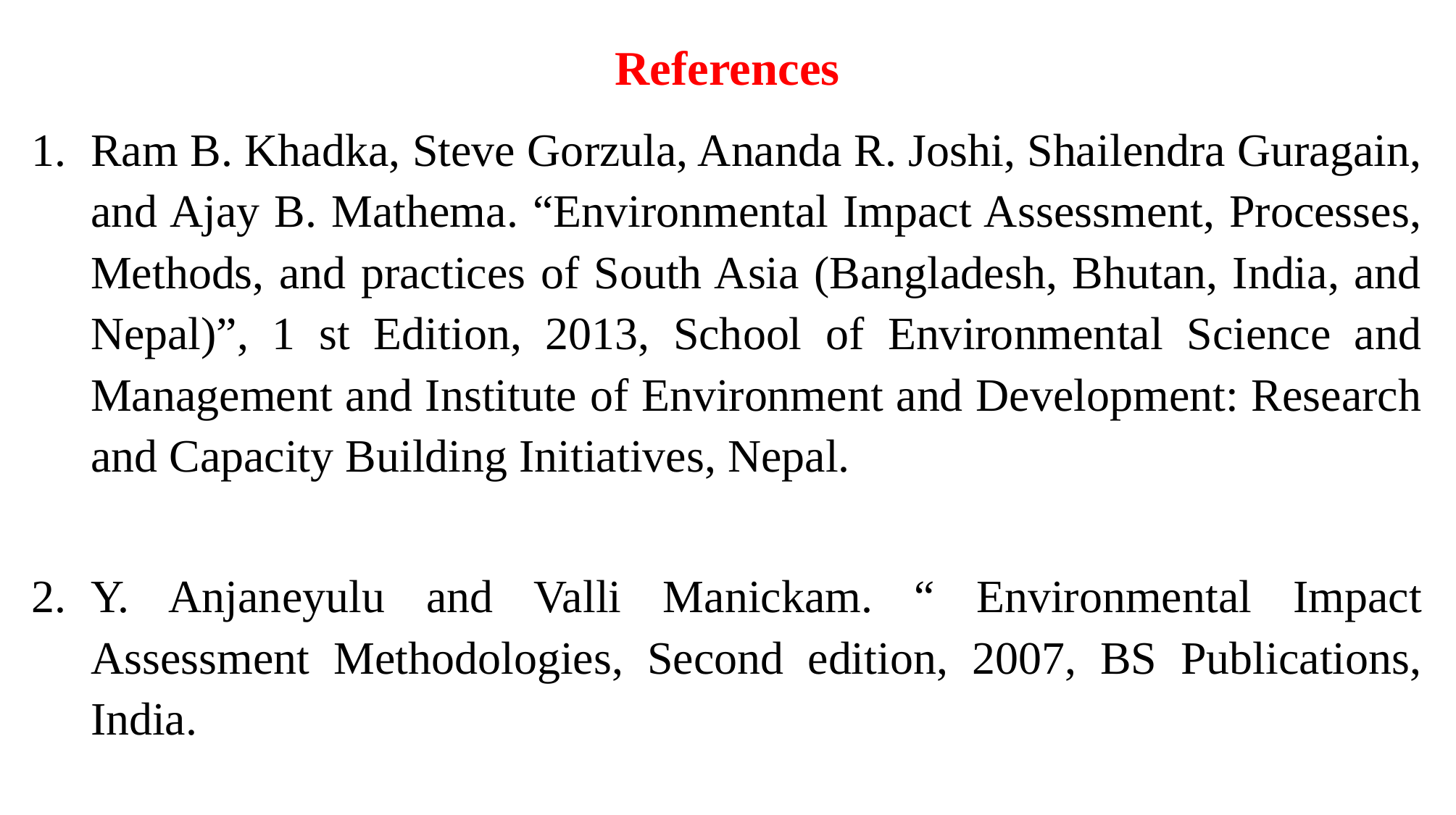

# References
Ram B. Khadka, Steve Gorzula, Ananda R. Joshi, Shailendra Guragain, and Ajay B. Mathema. “Environmental Impact Assessment, Processes, Methods, and practices of South Asia (Bangladesh, Bhutan, India, and Nepal)”, 1 st Edition, 2013, School of Environmental Science and Management and Institute of Environment and Development: Research and Capacity Building Initiatives, Nepal.

Y. Anjaneyulu and Valli Manickam. “ Environmental Impact Assessment Methodologies, Second edition, 2007, BS Publications, India.